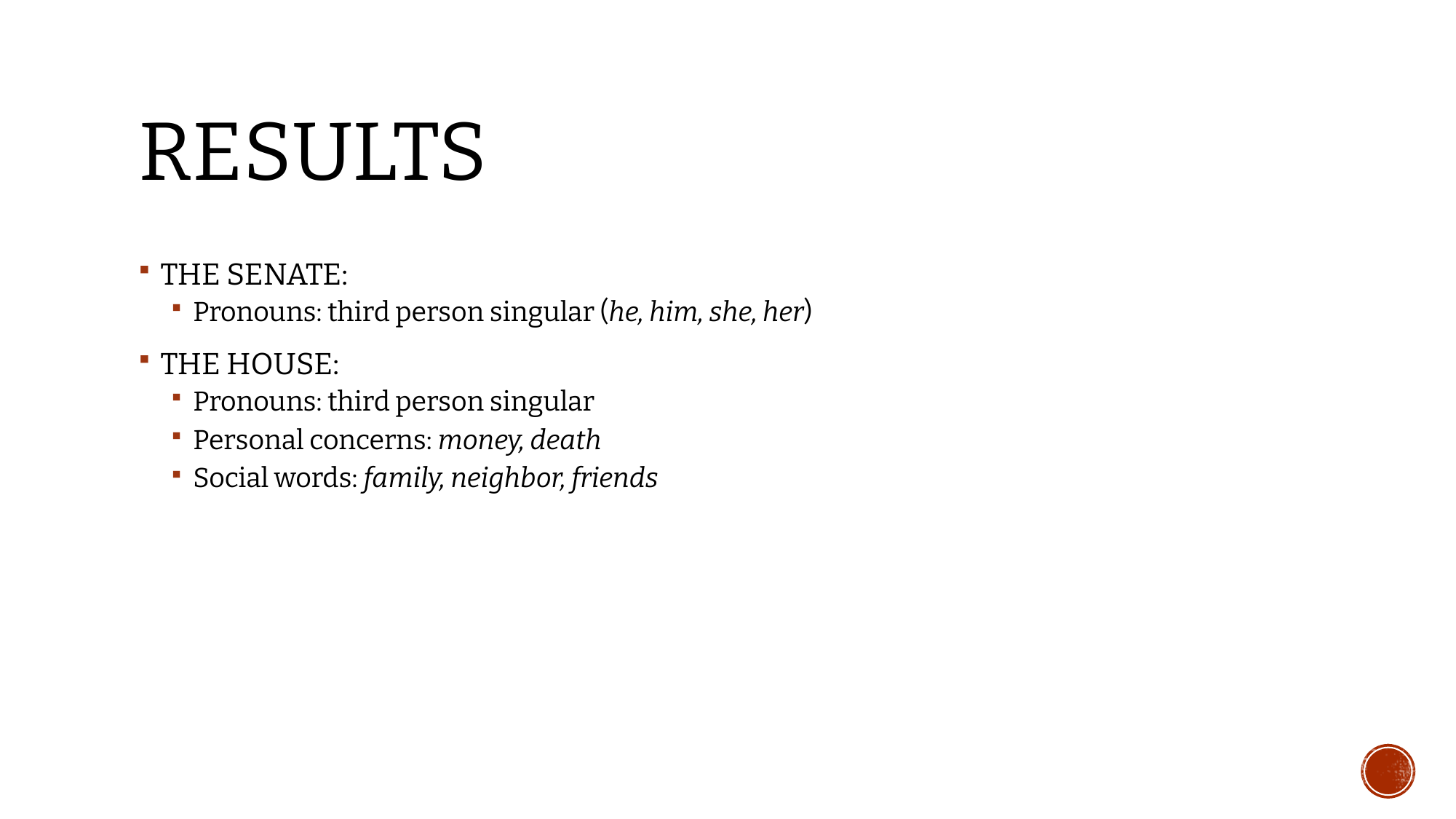

# Results
THE SENATE:
Pronouns: third person singular (he, him, she, her)
THE HOUSE:
Pronouns: third person singular
Personal concerns: money, death
Social words: family, neighbor, friends